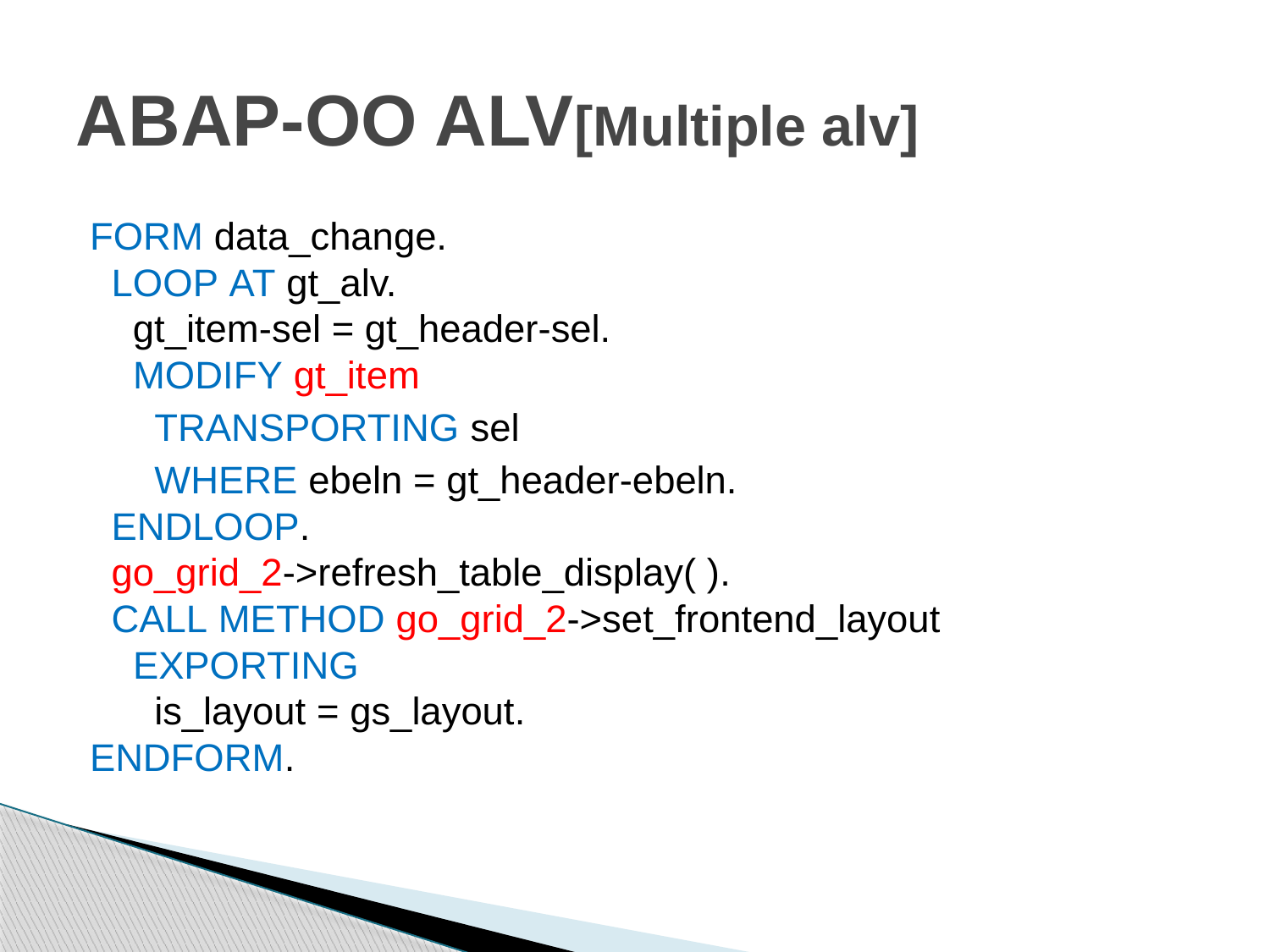

# ABAP-OO ALV[Multiple alv]
FORM data_change.
  LOOP AT gt_alv.
    gt_item-sel = gt_header-sel.
    MODIFY gt_item
      TRANSPORTING sel
      WHERE ebeln = gt_header-ebeln.
  ENDLOOP.
  go_grid_2->refresh_table_display( ).
  CALL METHOD go_grid_2->set_frontend_layout
    EXPORTING
      is_layout = gs_layout.
ENDFORM.